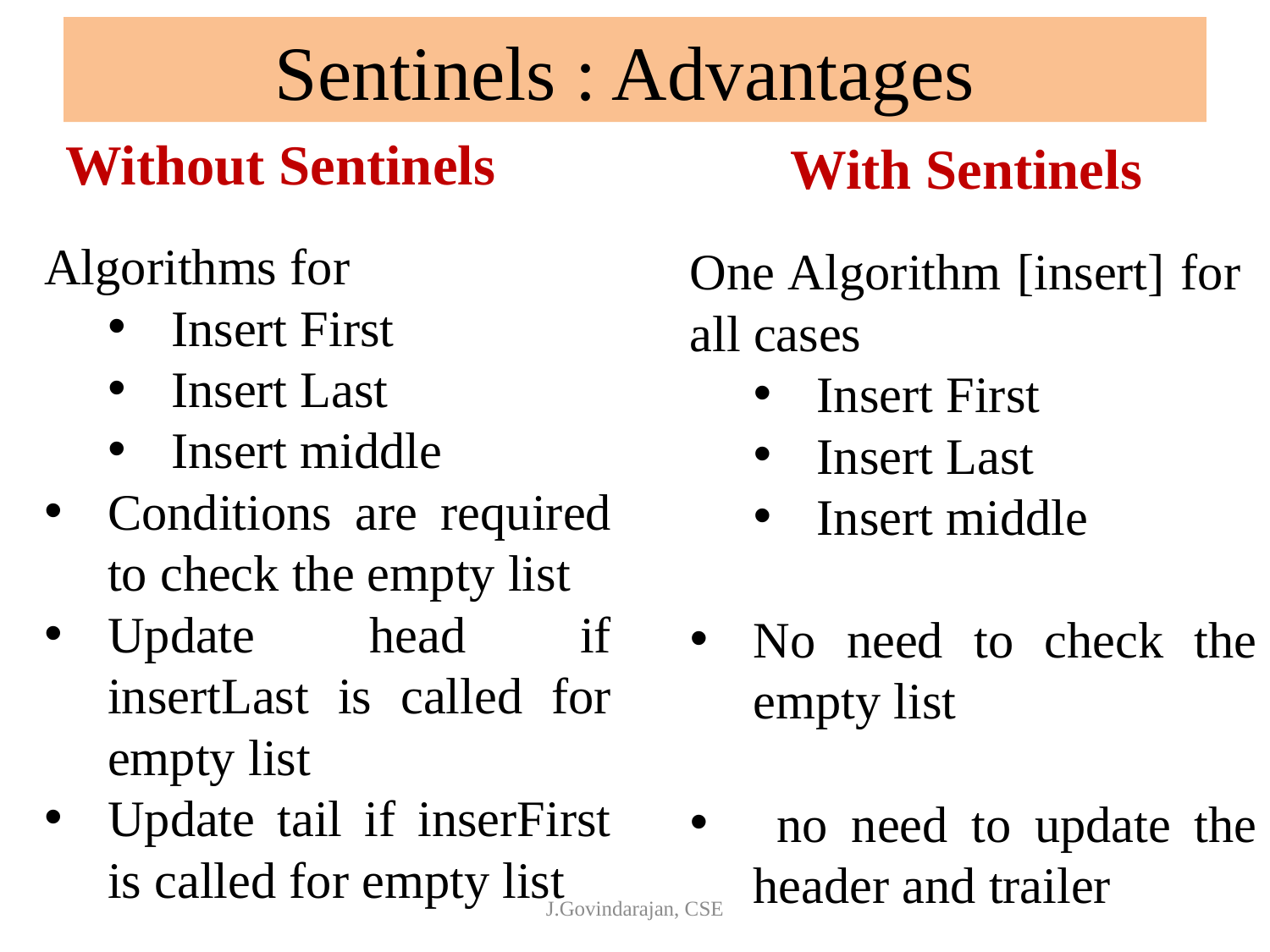

# Sentinels : Advantages
Without Sentinels
With Sentinels
Algorithms for
Insert First
Insert Last
Insert middle
Conditions are required to check the empty list
Update head if insertLast is called for empty list
Update tail if inserFirst is called for empty list

One Algorithm [insert] for  all cases
Insert First
Insert Last
Insert middle

No need to check the empty list

 no need to update the header and trailer

J.Govindarajan, CSE